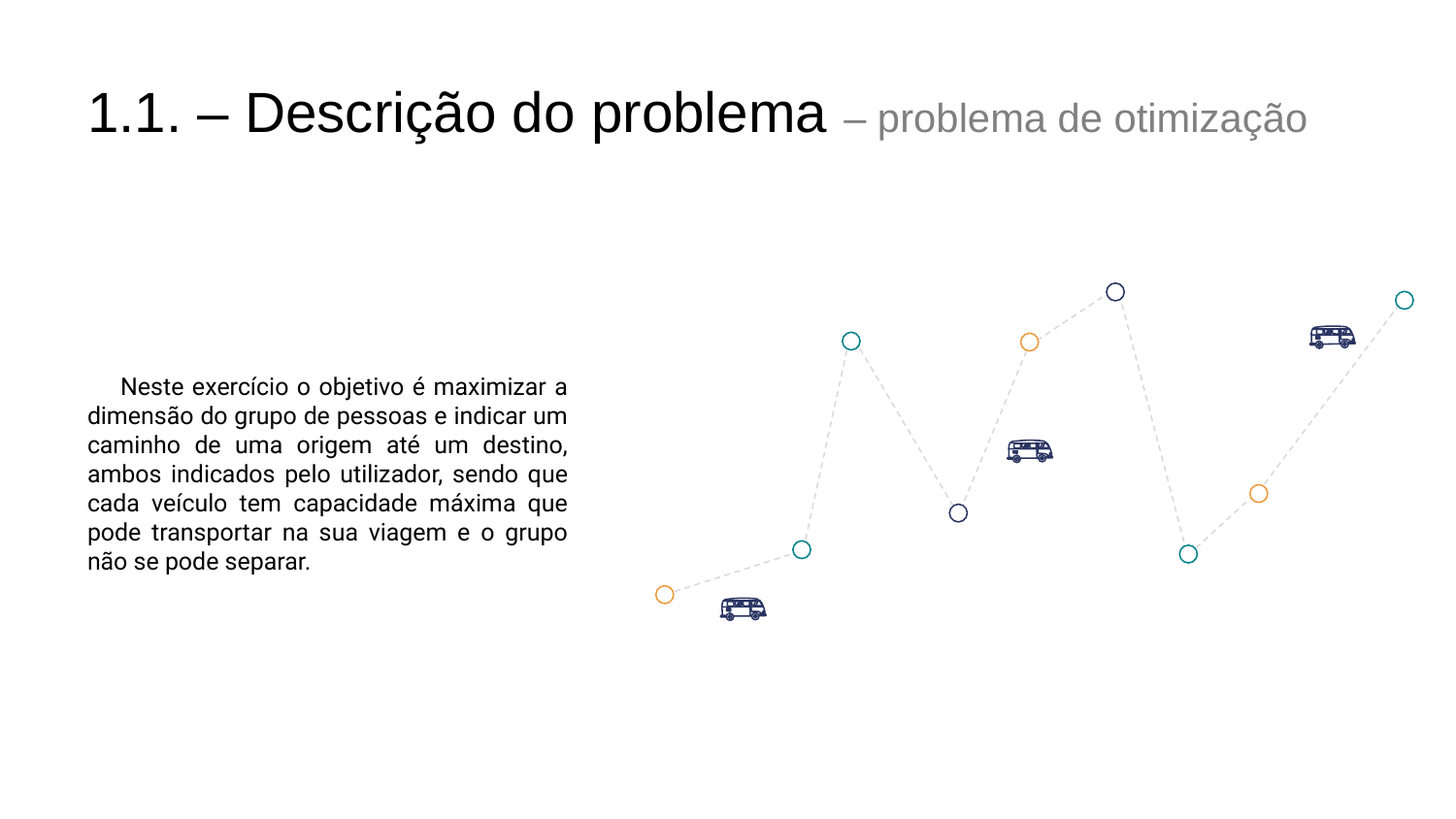

# 1.1. – Descrição do problema – problema de otimização
!
    Neste exercício o objetivo é maximizar a dimensão do grupo de pessoas e indicar um caminho de uma origem até um destino, ambos indicados pelo utilizador, sendo que cada veículo tem capacidade máxima que pode transportar na sua viagem e o grupo não se pode separar.

!